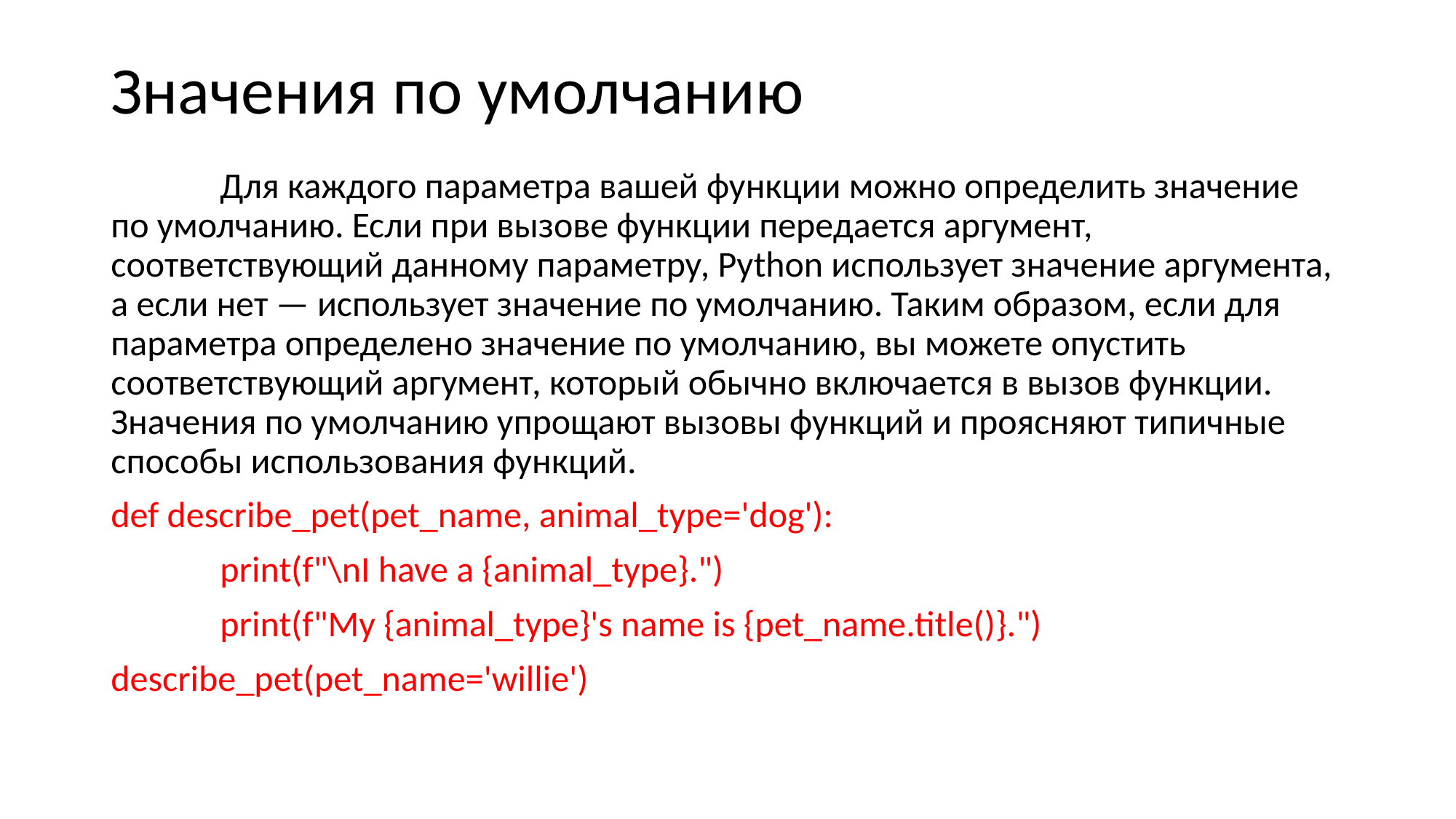

# Значения по умолчанию
	Для каждого параметра вашей функции можно определить значение по умолчанию. Если при вызове функции передается аргумент, соответствующий данному параметру, Python использует значение аргумента, а если нет — использует значение по умолчанию. Таким образом, если для параметра определено значение по умолчанию, вы можете опустить соответствующий аргумент, который обычно включается в вызов функции. Значения по умолчанию упрощают вызовы функций и проясняют типичные способы использования функций.
def describe_pet(pet_name, animal_type='dog'):
	print(f"\nI have a {animal_type}.")
	print(f"My {animal_type}'s name is {pet_name.title()}.")
describe_pet(pet_name='willie')